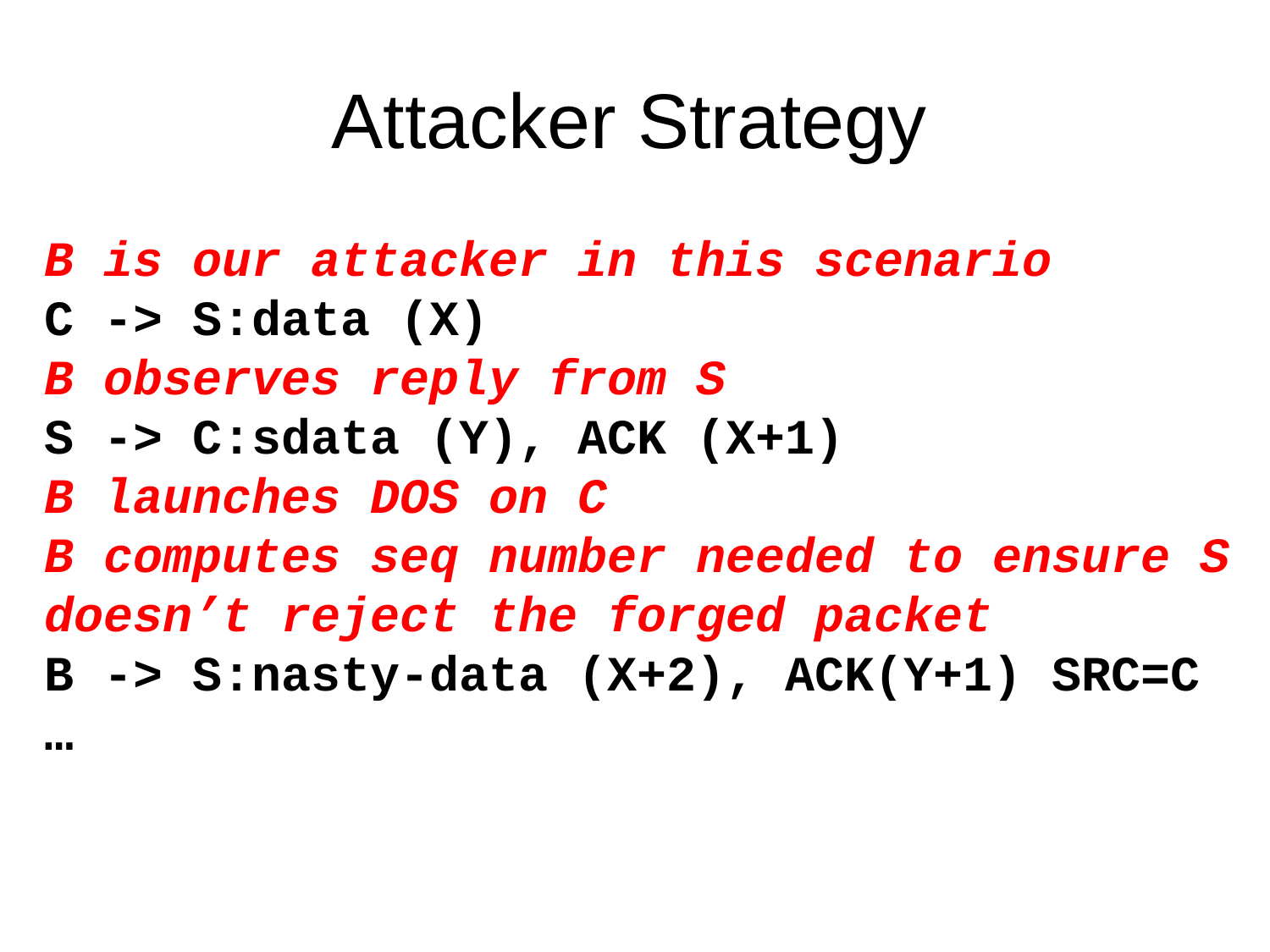

# Attacker Strategy
B is our attacker in this scenario
C -> S:data (X)
B observes reply from S
S -> C:sdata (Y), ACK (X+1)
B launches DOS on C
B computes seq number needed to ensure S doesn’t reject the forged packet
B -> S:nasty-data (X+2), ACK(Y+1) SRC=C
…